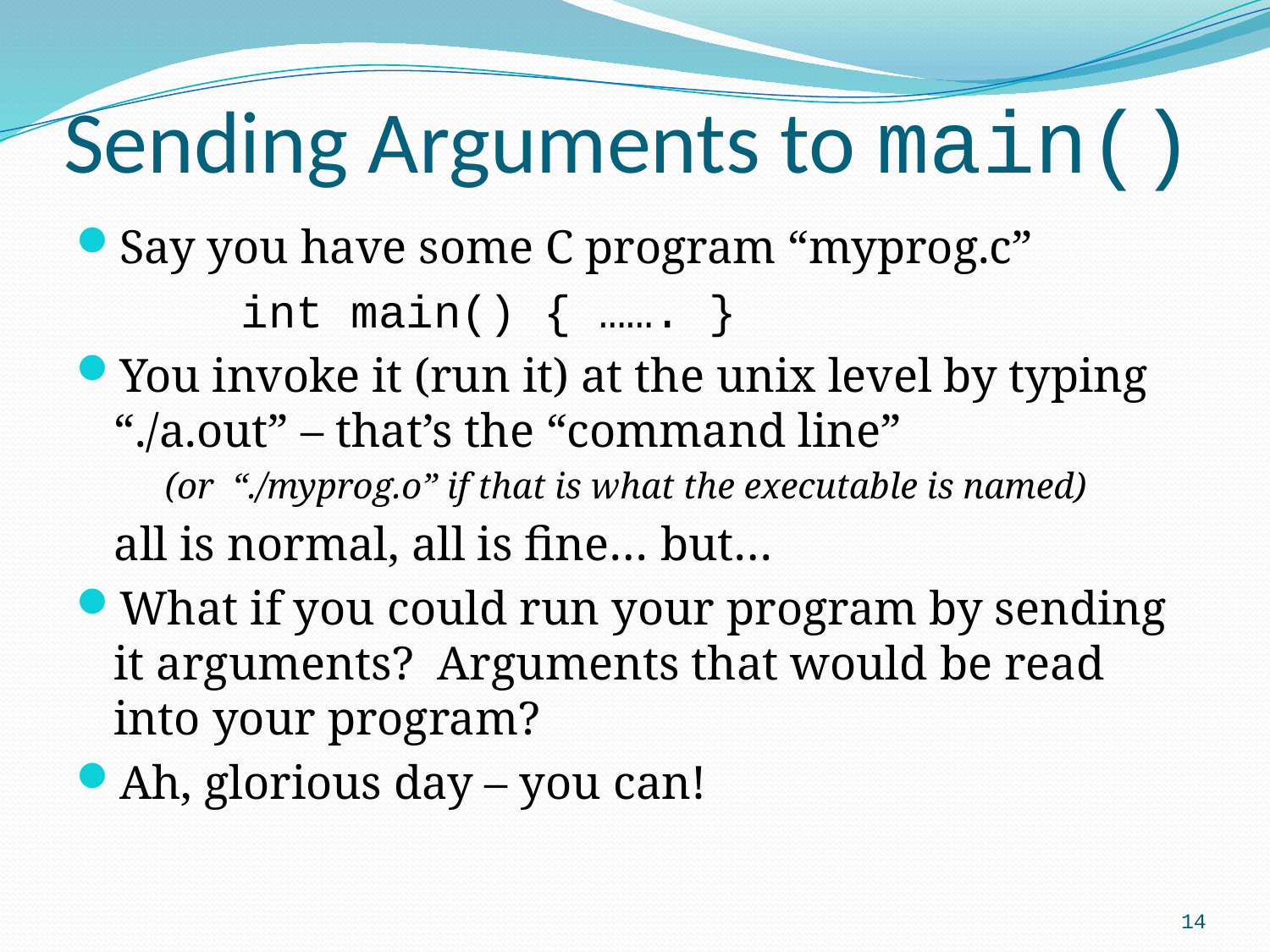

# Sending Arguments to main()
Say you have some C program “myprog.c”
		int main() { ……. }
You invoke it (run it) at the unix level by typing “./a.out” – that’s the “command line”
	(or  “./myprog.o” if that is what the executable is named)
	all is normal, all is fine… but…
What if you could run your program by sending it arguments?  Arguments that would be read into your program?
Ah, glorious day – you can!
14